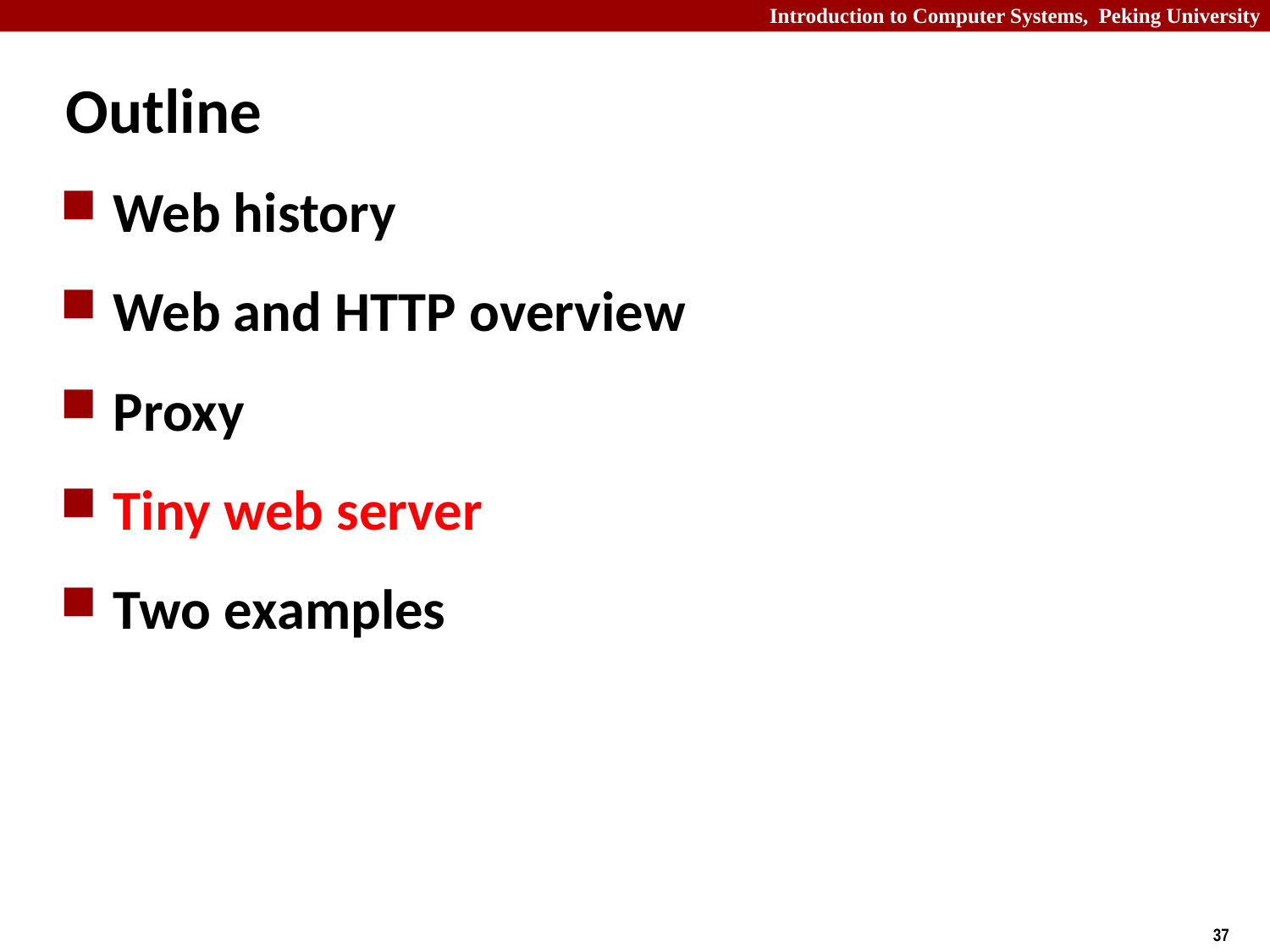

# Outline
Web history
Web and HTTP overview
Proxy
Tiny web server
Two examples